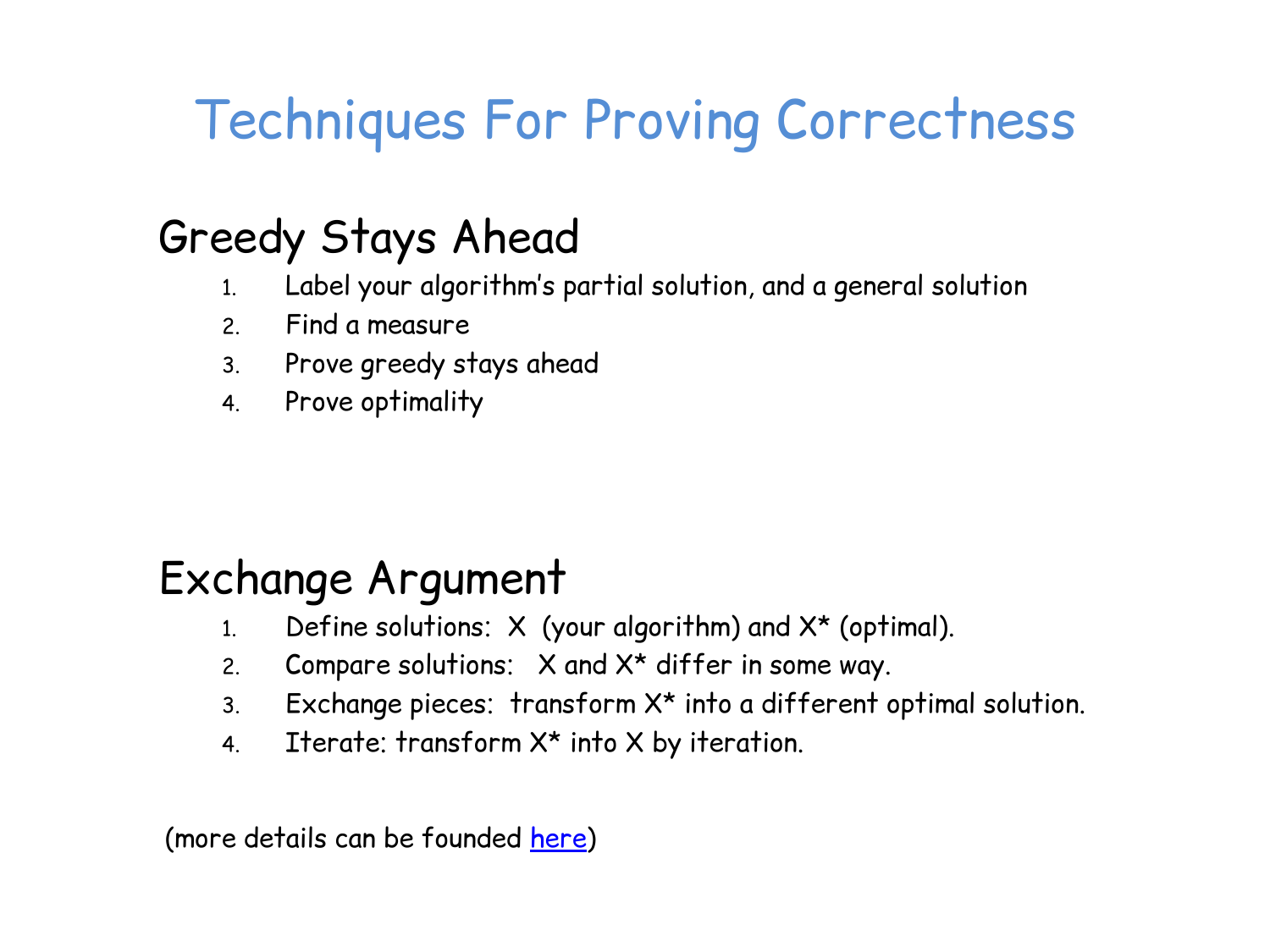

# Techniques For Proving Correctness
Greedy Stays Ahead
Label your algorithm’s partial solution, and a general solution
Find a measure
Prove greedy stays ahead
Prove optimality
Exchange Argument
Define solutions:  X  (your algorithm) and X* (optimal).
Compare solutions:   X and X* differ in some way.
Exchange pieces:  transform X* into a different optimal solution.
Iterate: transform X* into X by iteration.

(more details can be founded here)